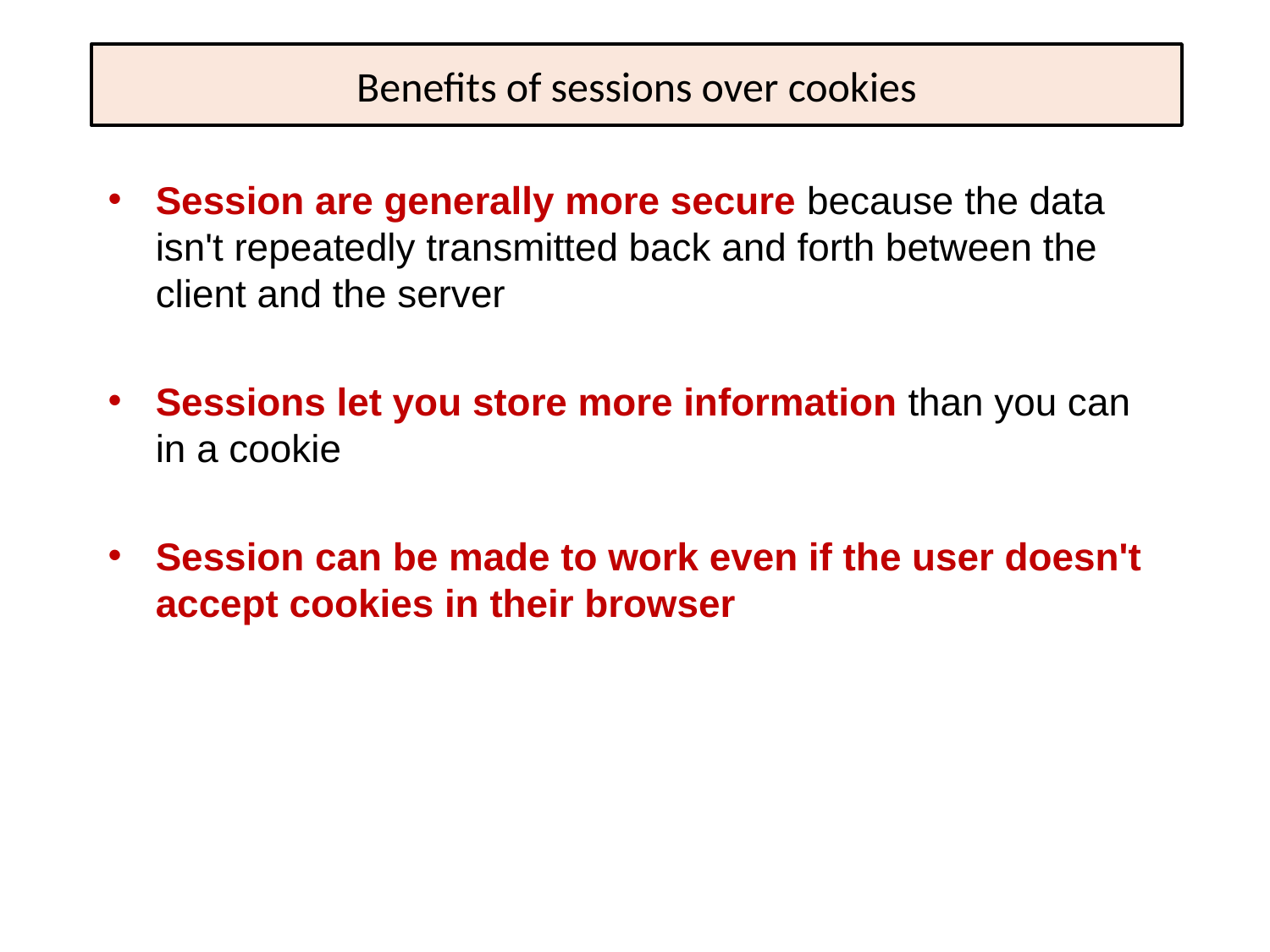

# Benefits of sessions over cookies
Session are generally more secure because the data isn't repeatedly transmitted back and forth between the client and the server

Sessions let you store more information than you can in a cookie

Session can be made to work even if the user doesn't accept cookies in their browser